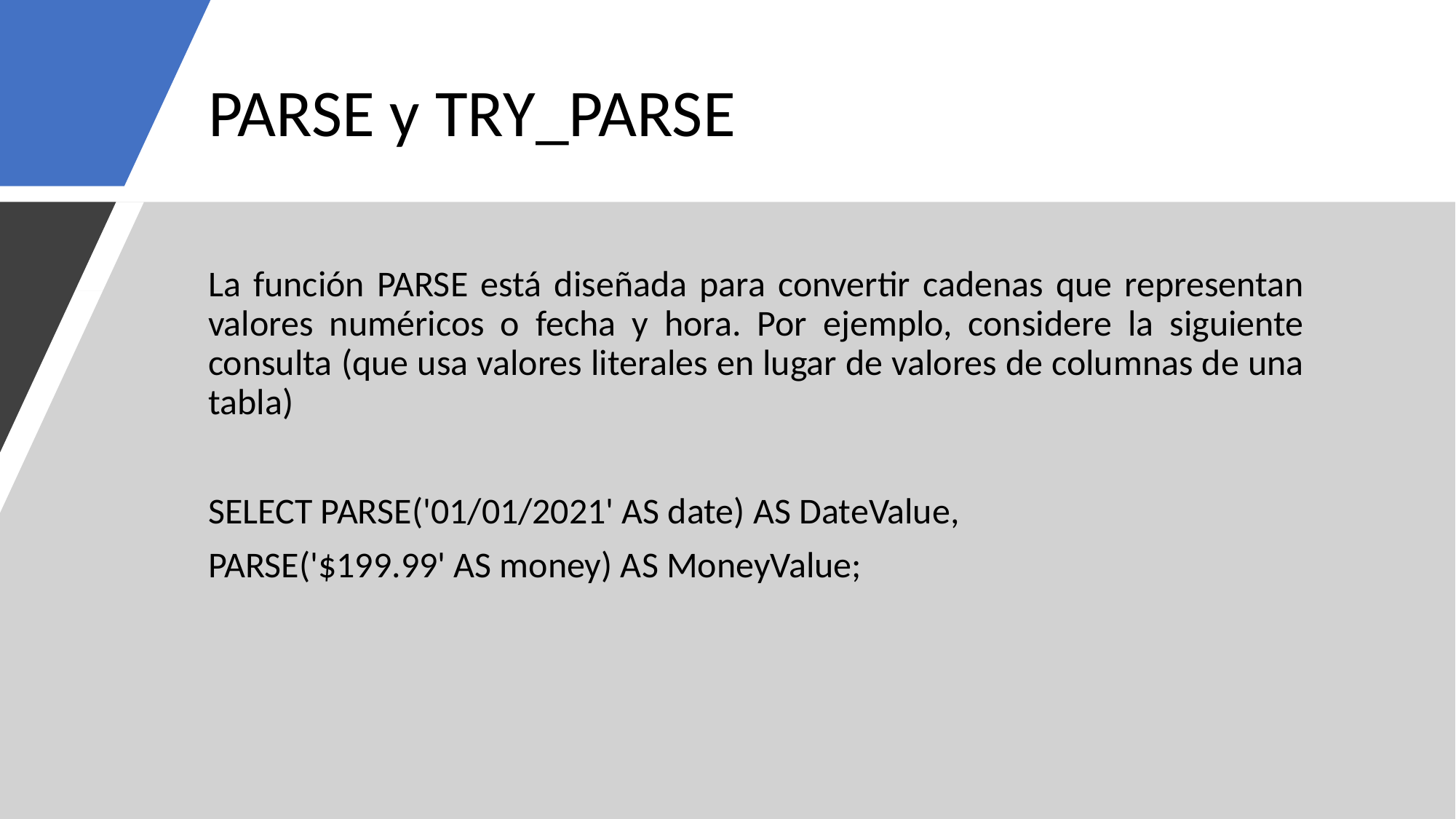

# PARSE y TRY_PARSE

La función PARSE está diseñada para convertir cadenas que representan valores numéricos o fecha y hora. Por ejemplo, considere la siguiente consulta (que usa valores literales en lugar de valores de columnas de una tabla)

SELECT PARSE('01/01/2021' AS date) AS DateValue,
PARSE('$199.99' AS money) AS MoneyValue;